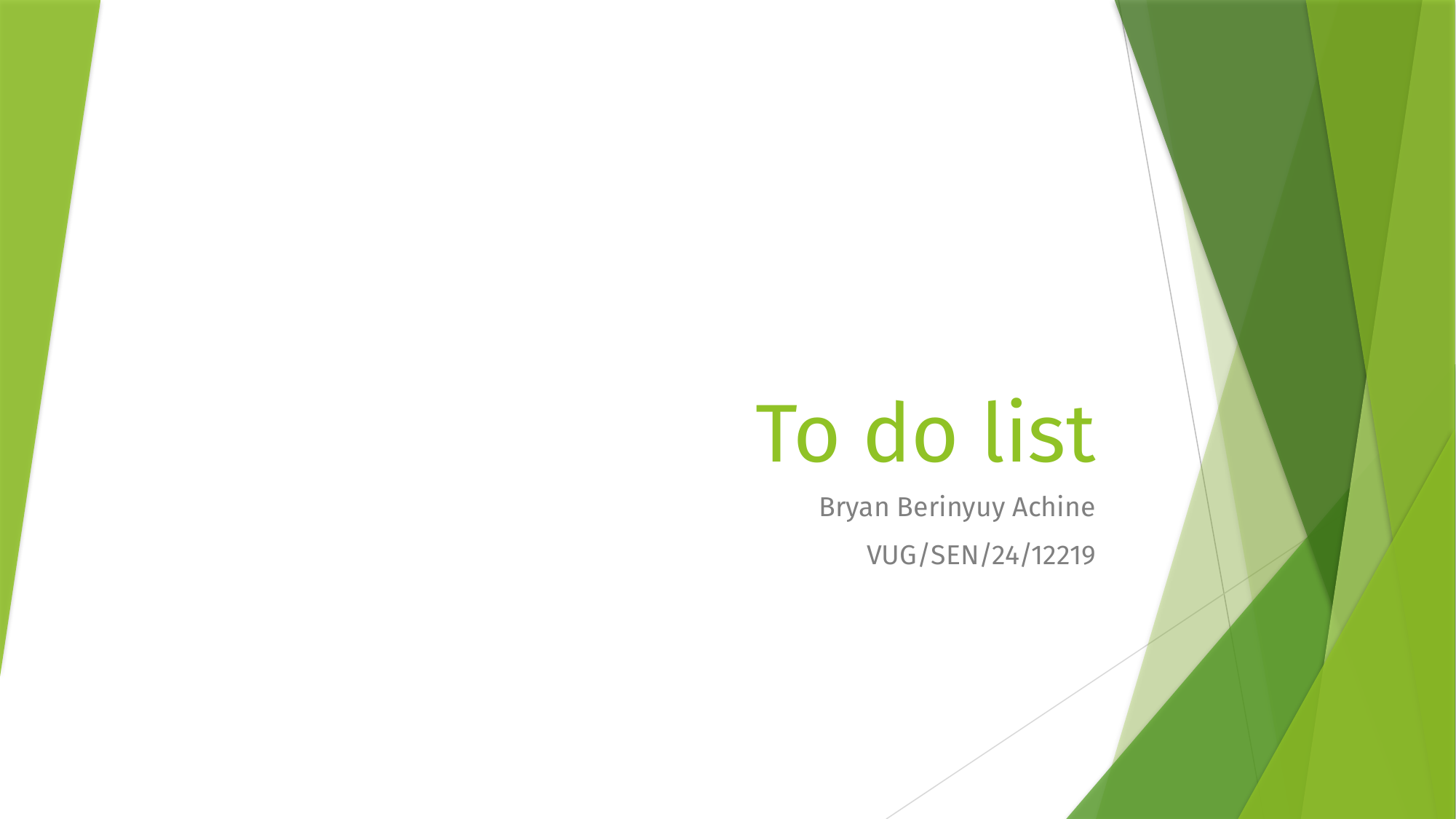

# To do list
Bryan Berinyuy Achine
VUG/SEN/24/12219